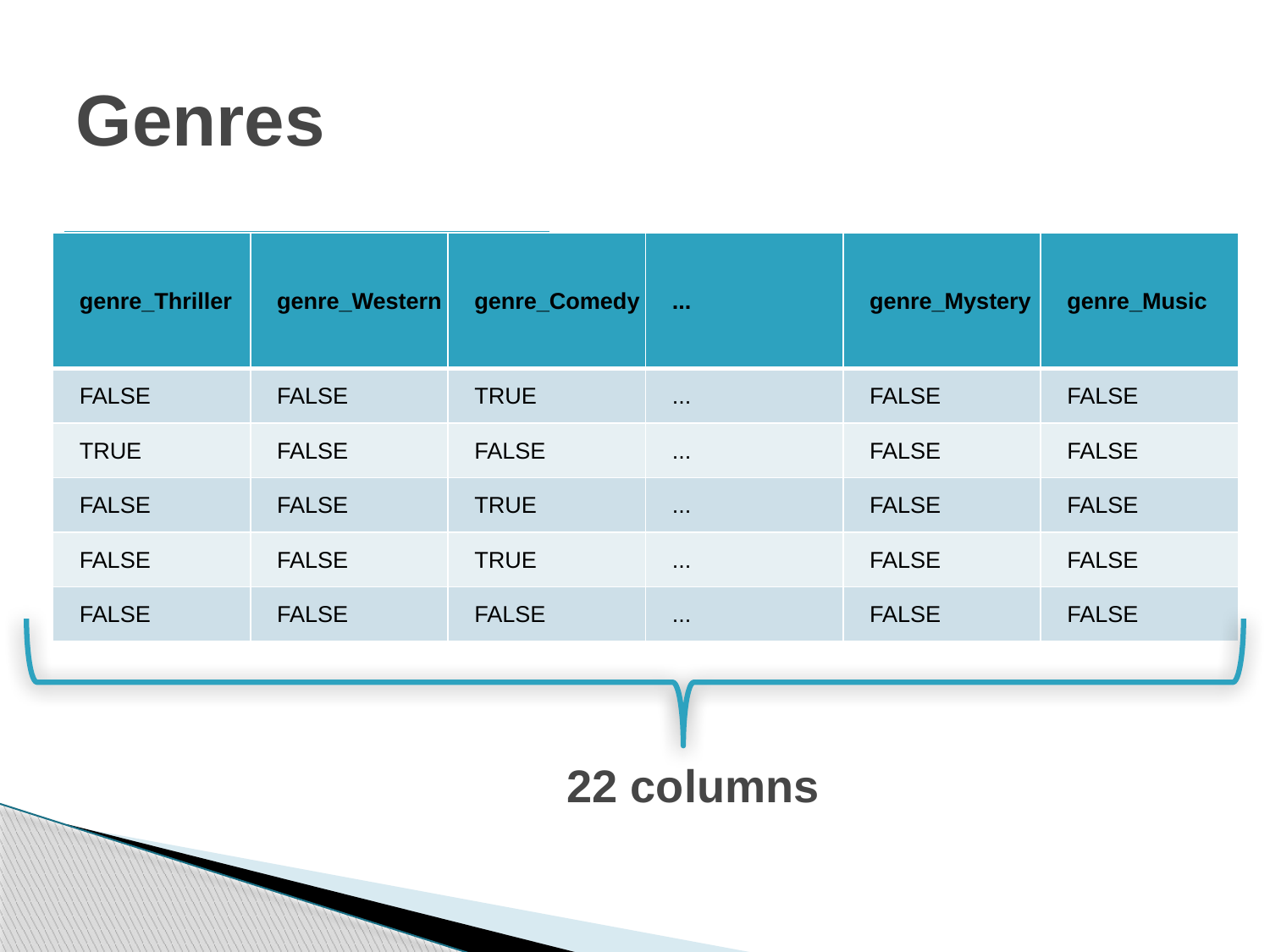

# Genres

| genres |
| --- |
| Comedy,Fantasy,Romance |
| Action,Drama,Thriller |
| Comedy,Drama,Romance |
| Action,Comedy,Crime |
| Biography,Drama |
| genre\_Thriller | genre\_Western | genre\_Comedy | ... | genre\_Mystery | genre\_Music |
| --- | --- | --- | --- | --- | --- |
| FALSE | FALSE | TRUE | ... | FALSE | FALSE |
| TRUE | FALSE | FALSE | ... | FALSE | FALSE |
| FALSE | FALSE | TRUE | ... | FALSE | FALSE |
| FALSE | FALSE | TRUE | ... | FALSE | FALSE |
| FALSE | FALSE | FALSE | ... | FALSE | FALSE |
22 columns